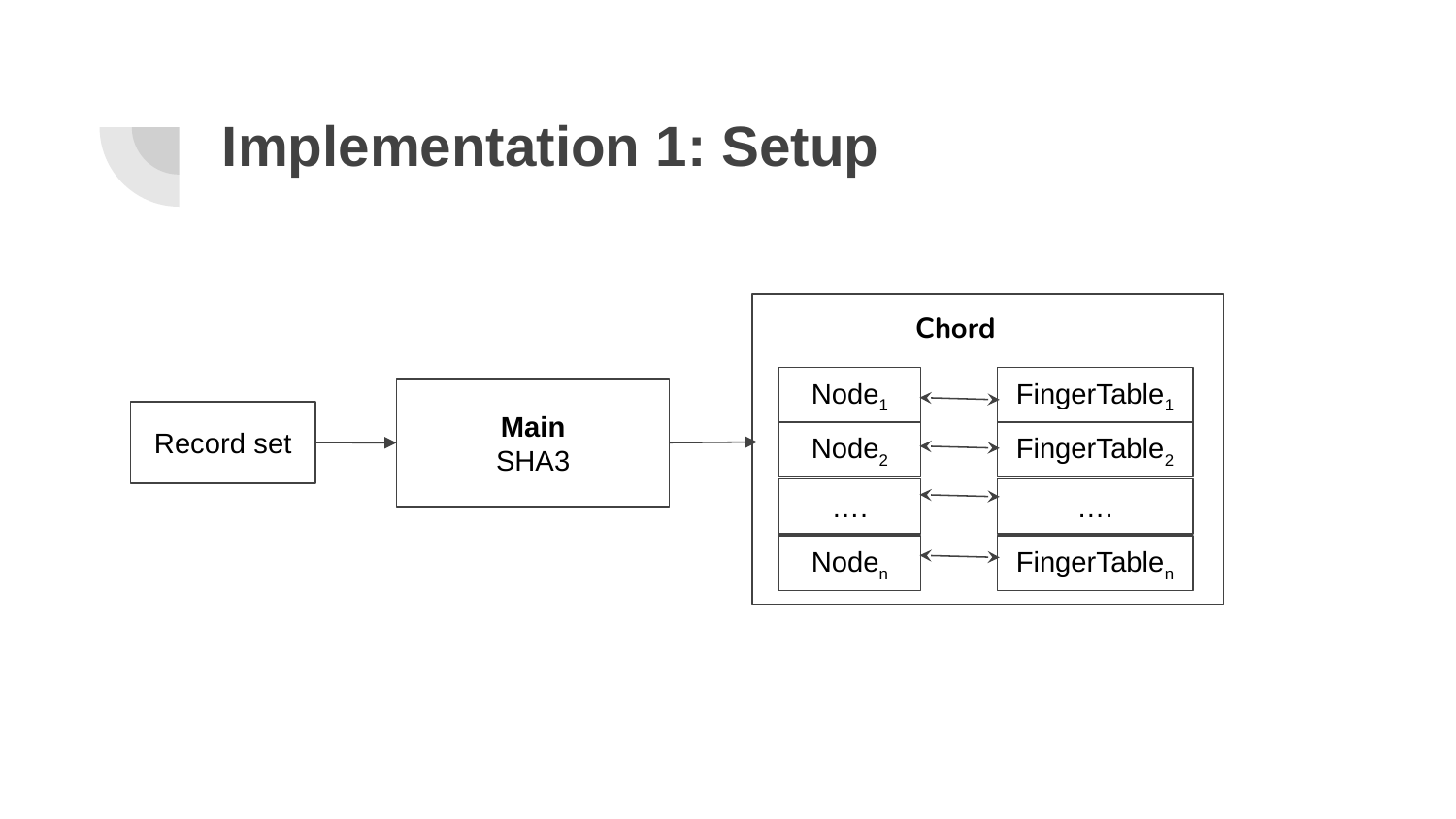

# Implementation 1: Setup

Chord
FingerTable1
FingerTable2
….
FingerTablen
Node1
Node2
….
Noden

Main
SHA3
Record set